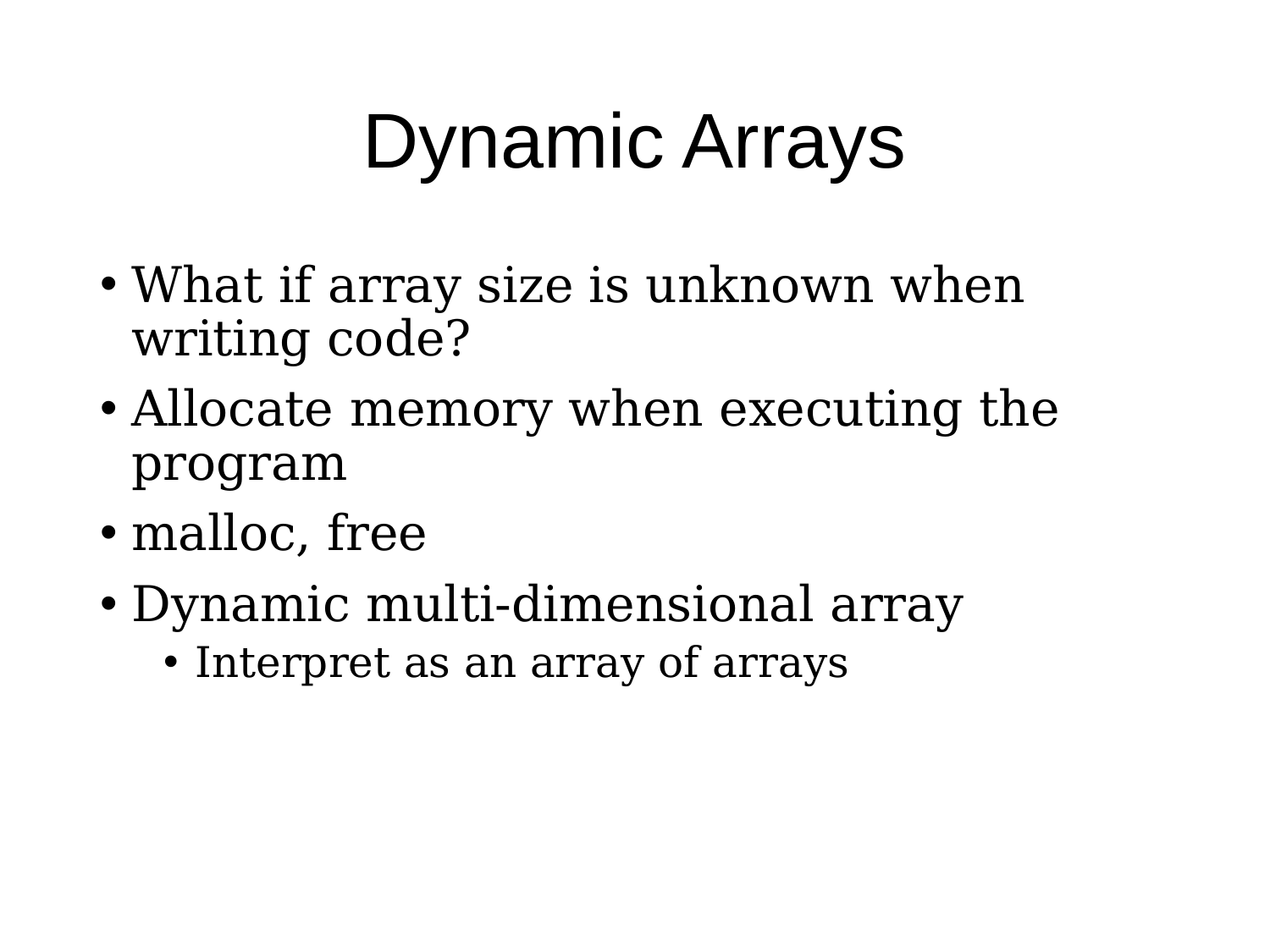

# Dynamic Arrays
What if array size is unknown when writing code?
Allocate memory when executing the program
malloc, free
Dynamic multi-dimensional array
Interpret as an array of arrays